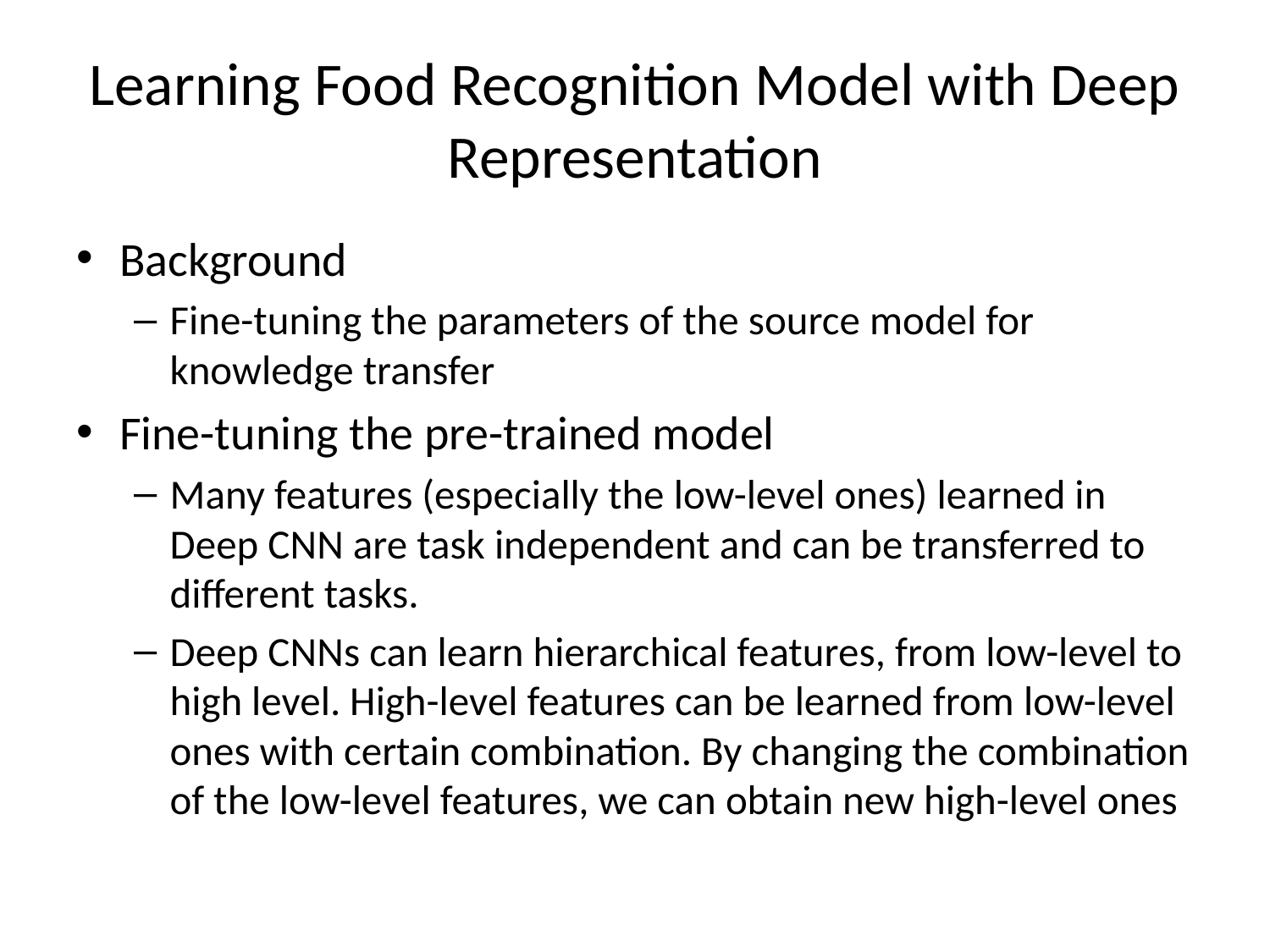

# Learning Food Recognition Model with Deep Representation
Background
Fine-tuning the parameters of the source model for knowledge transfer
Fine-tuning the pre-trained model
Many features (especially the low-level ones) learned in Deep CNN are task independent and can be transferred to different tasks.
Deep CNNs can learn hierarchical features, from low-level to high level. High-level features can be learned from low-level ones with certain combination. By changing the combination of the low-level features, we can obtain new high-level ones